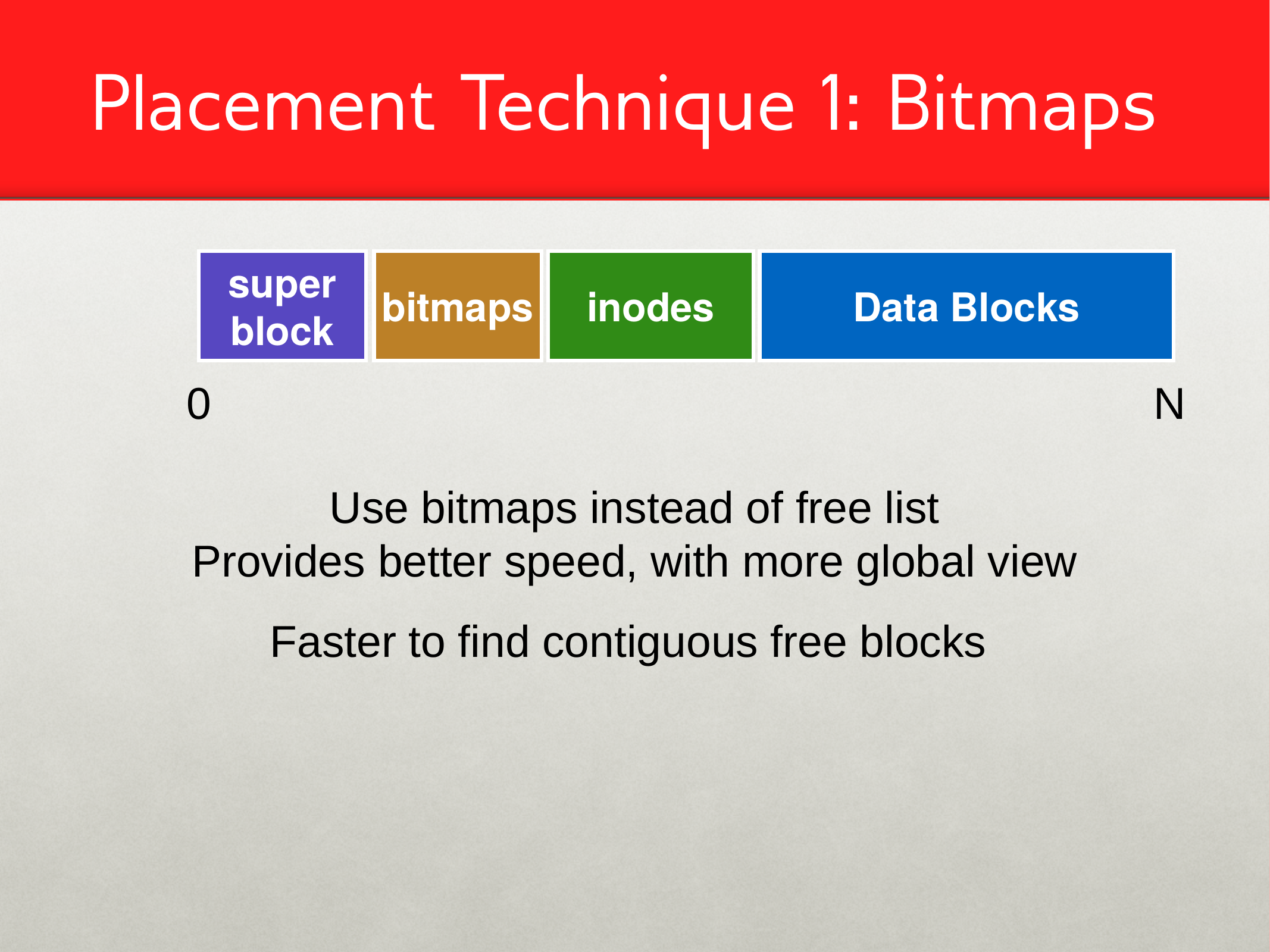

# Placement Technique 1: Bitmaps
super block
bitmaps
inodes
Data Blocks
0
N
Use bitmaps instead of free list
Provides better speed, with more global view

Faster to find contiguous free blocks